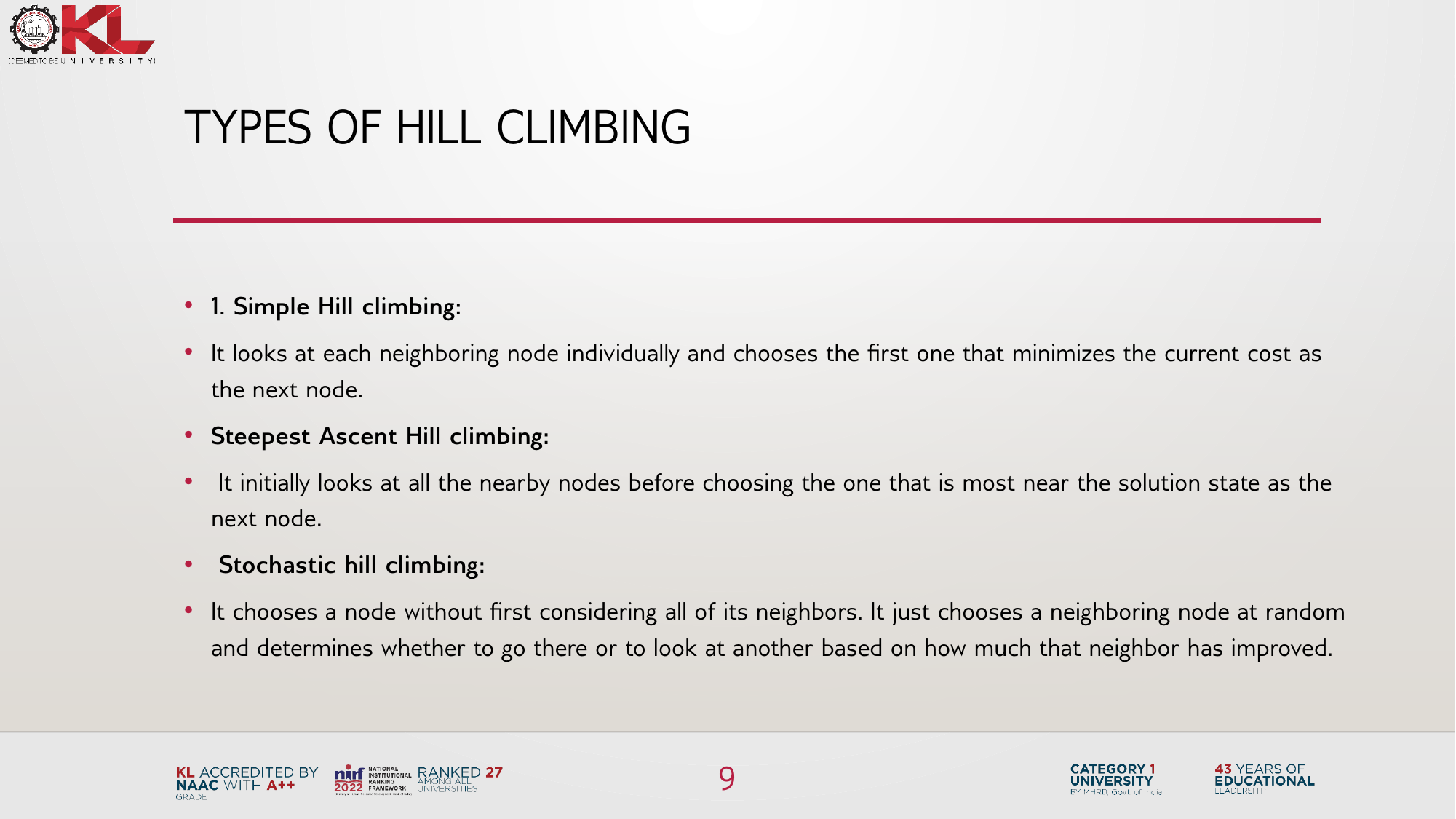

# Types of HILL CLIMBING

1. Simple Hill climbing:
It looks at each neighboring node individually and chooses the first one that minimizes the current cost as the next node.
Steepest Ascent Hill climbing:
 It initially looks at all the nearby nodes before choosing the one that is most near the solution state as the next node.
 Stochastic hill climbing:
It chooses a node without first considering all of its neighbors. It just chooses a neighboring node at random and determines whether to go there or to look at another based on how much that neighbor has improved.

9